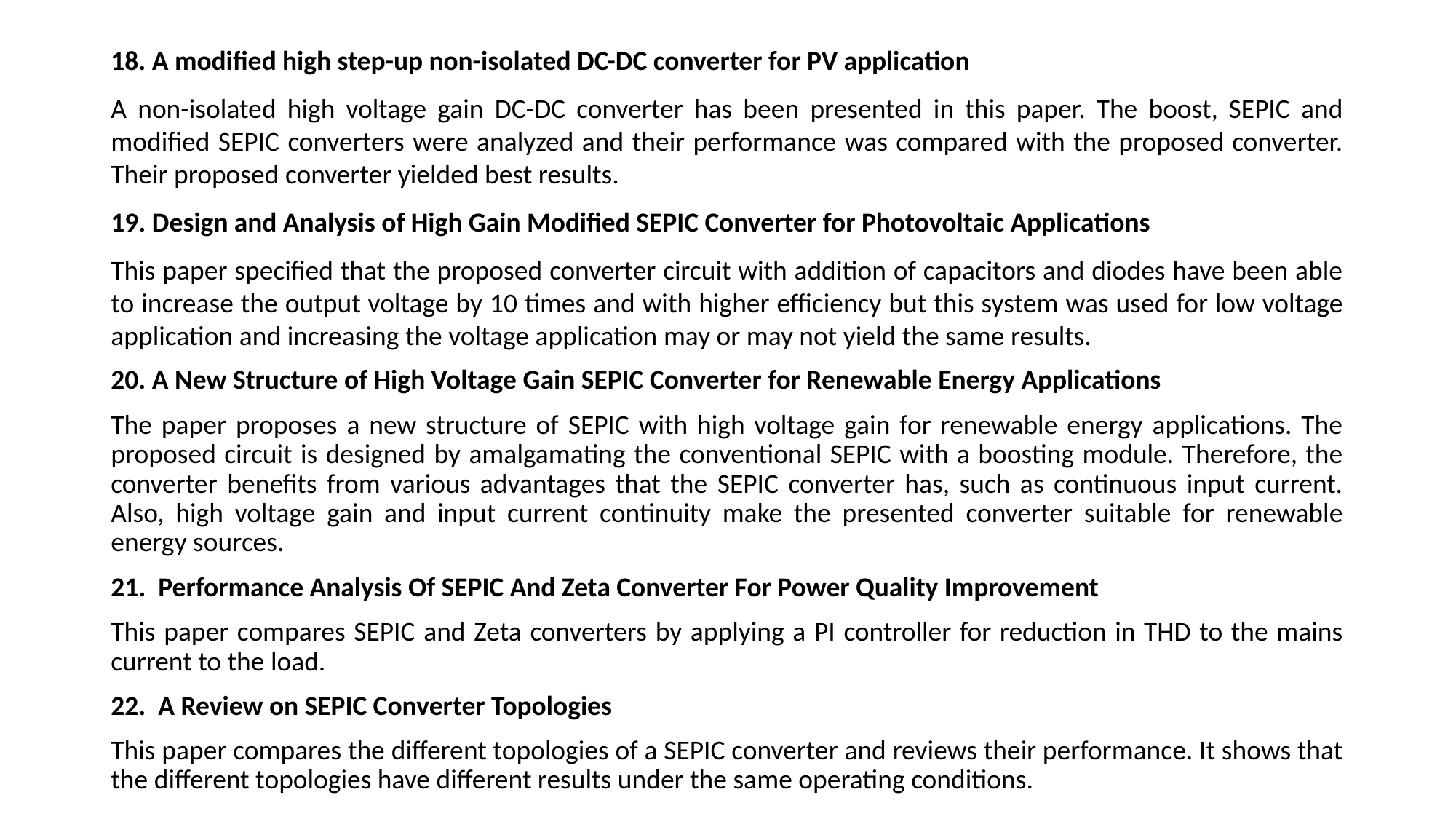

18. A modified high step-up non-isolated DC-DC converter for PV application
A non-isolated high voltage gain DC-DC converter has been presented in this paper. The boost, SEPIC and modified SEPIC converters were analyzed and their performance was compared with the proposed converter. Their proposed converter yielded best results.
19. Design and Analysis of High Gain Modified SEPIC Converter for Photovoltaic Applications
This paper specified that the proposed converter circuit with addition of capacitors and diodes have been able to increase the output voltage by 10 times and with higher efficiency but this system was used for low voltage application and increasing the voltage application may or may not yield the same results.
20. A New Structure of High Voltage Gain SEPIC Converter for Renewable Energy Applications
The paper proposes a new structure of SEPIC with high voltage gain for renewable energy applications. The proposed circuit is designed by amalgamating the conventional SEPIC with a boosting module. Therefore, the converter benefits from various advantages that the SEPIC converter has, such as continuous input current. Also, high voltage gain and input current continuity make the presented converter suitable for renewable energy sources.
21.  Performance Analysis Of SEPIC And Zeta Converter For Power Quality Improvement
This paper compares SEPIC and Zeta converters by applying a PI controller for reduction in THD to the mains current to the load.
22.  A Review on SEPIC Converter Topologies
This paper compares the different topologies of a SEPIC converter and reviews their performance. It shows that the different topologies have different results under the same operating conditions.